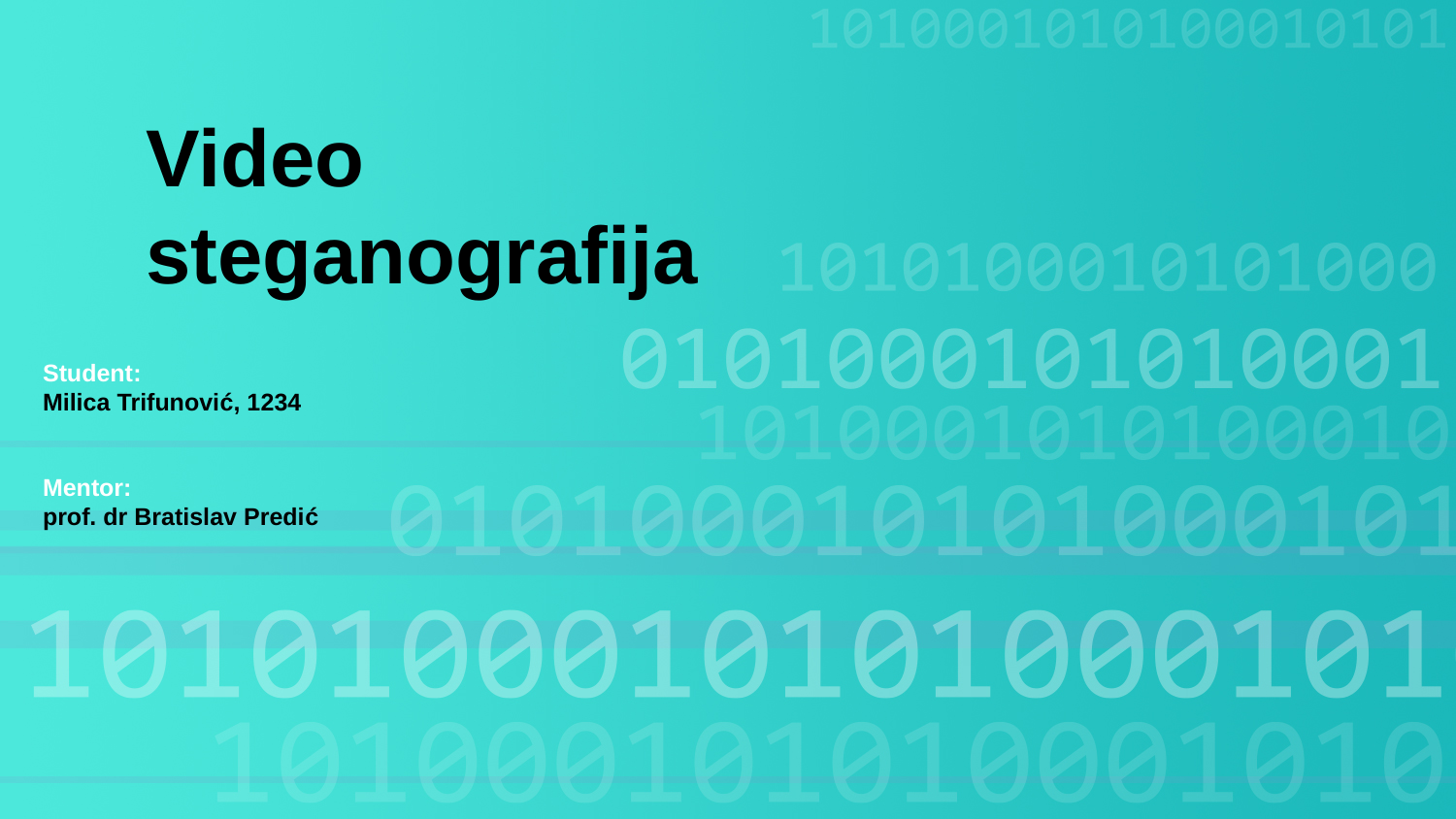

Video steganografija
Student:
Milica Trifunović, 1234
Mentor:
prof. dr Bratislav Predić